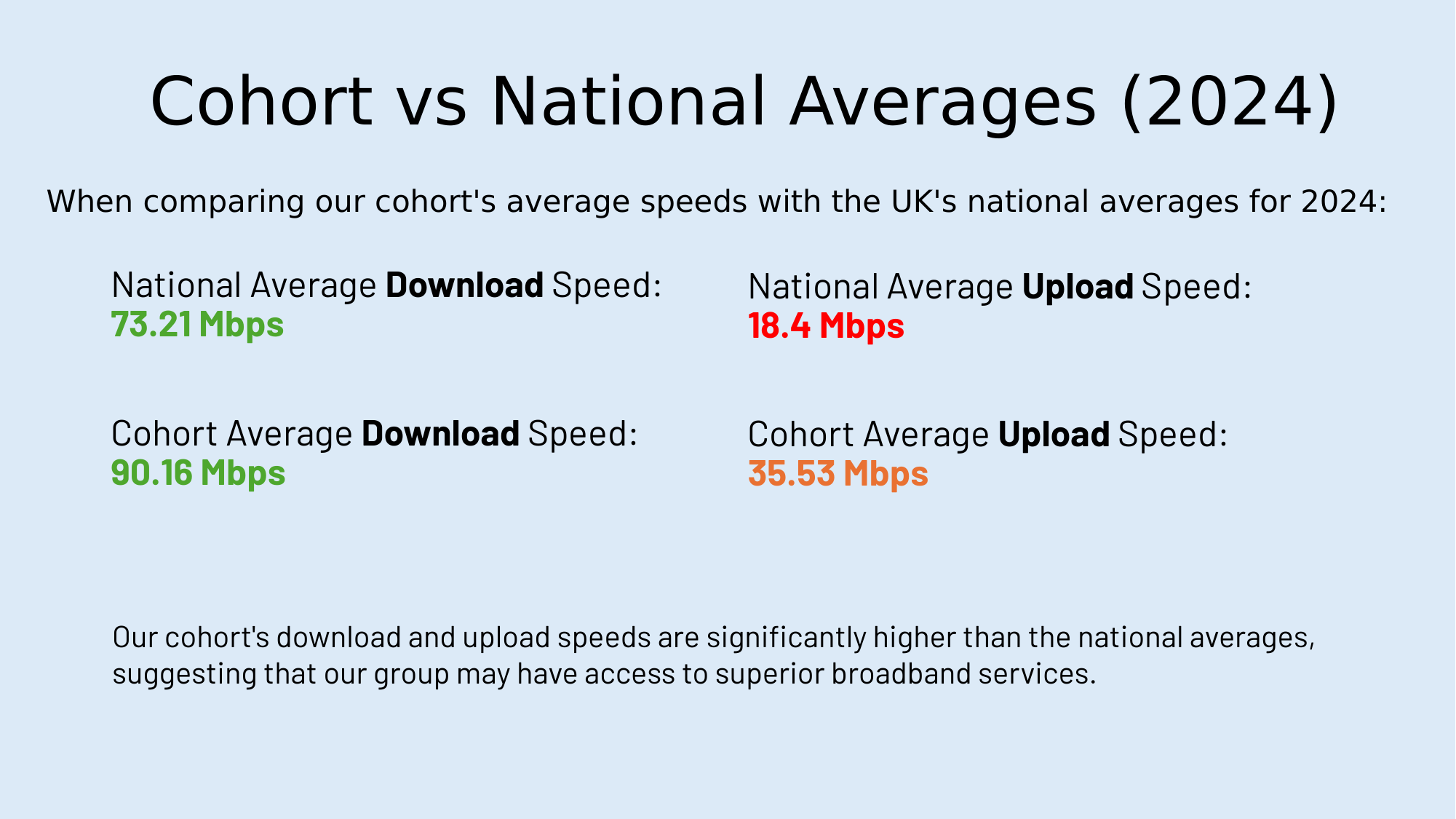

Cohort vs National Averages (2024)

When comparing our cohort's average speeds with the UK's national averages for 2024:

National Average Download Speed: 73.21 Mbps

Cohort Average Download Speed: 90.16 Mbps

National Average Upload Speed:
18.4 Mbps

Cohort Average Upload Speed:
35.53 Mbps
# Our cohort's download and upload speeds are significantly higher than the national averages, suggesting that our group may have access to superior broadband services.